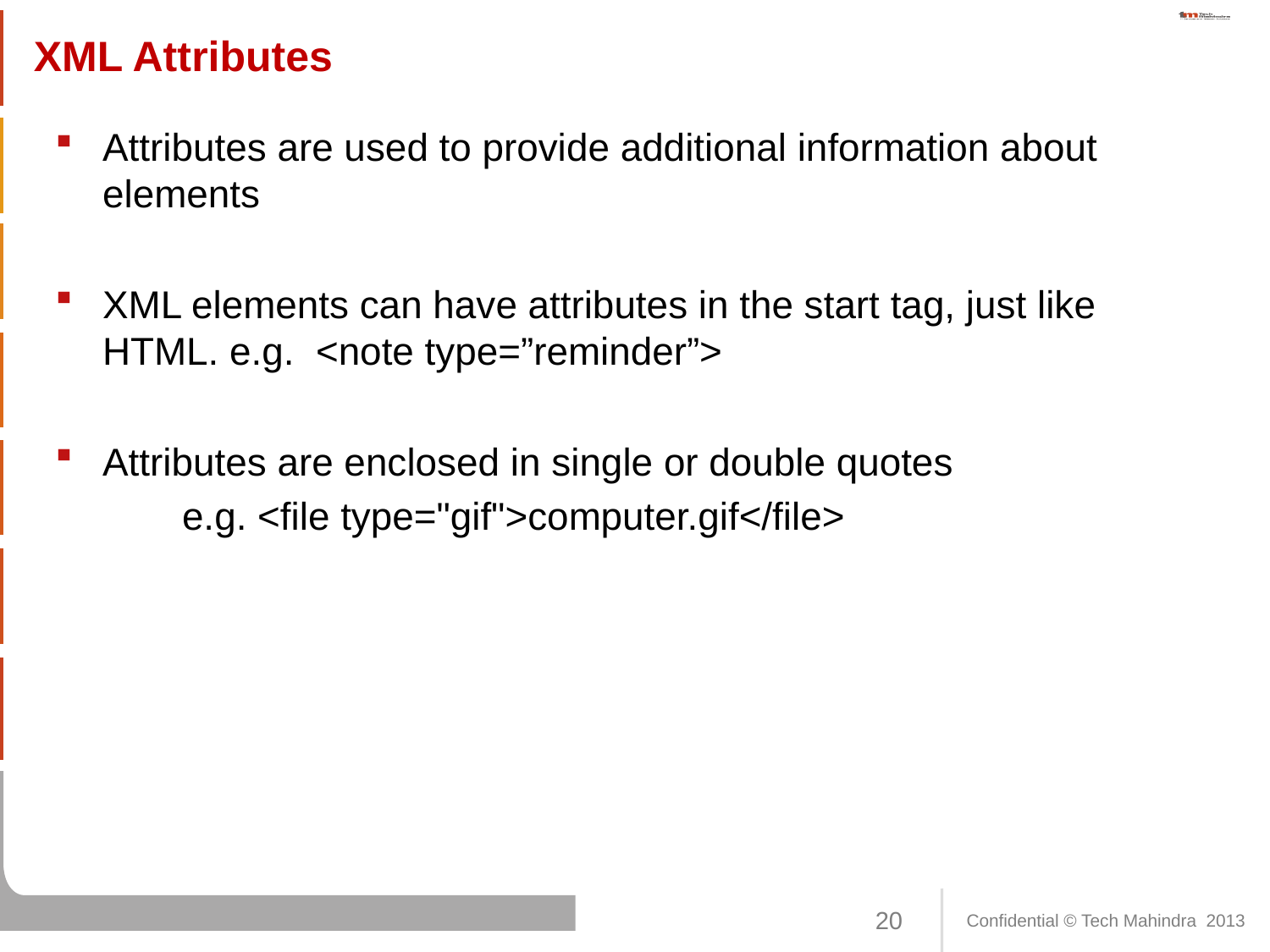

# XML Attributes
Attributes are used to provide additional information about elements

XML elements can have attributes in the start tag, just like HTML. e.g.  <note type=”reminder”>

Attributes are enclosed in single or double quotes
e.g. <file type="gif">computer.gif</file>